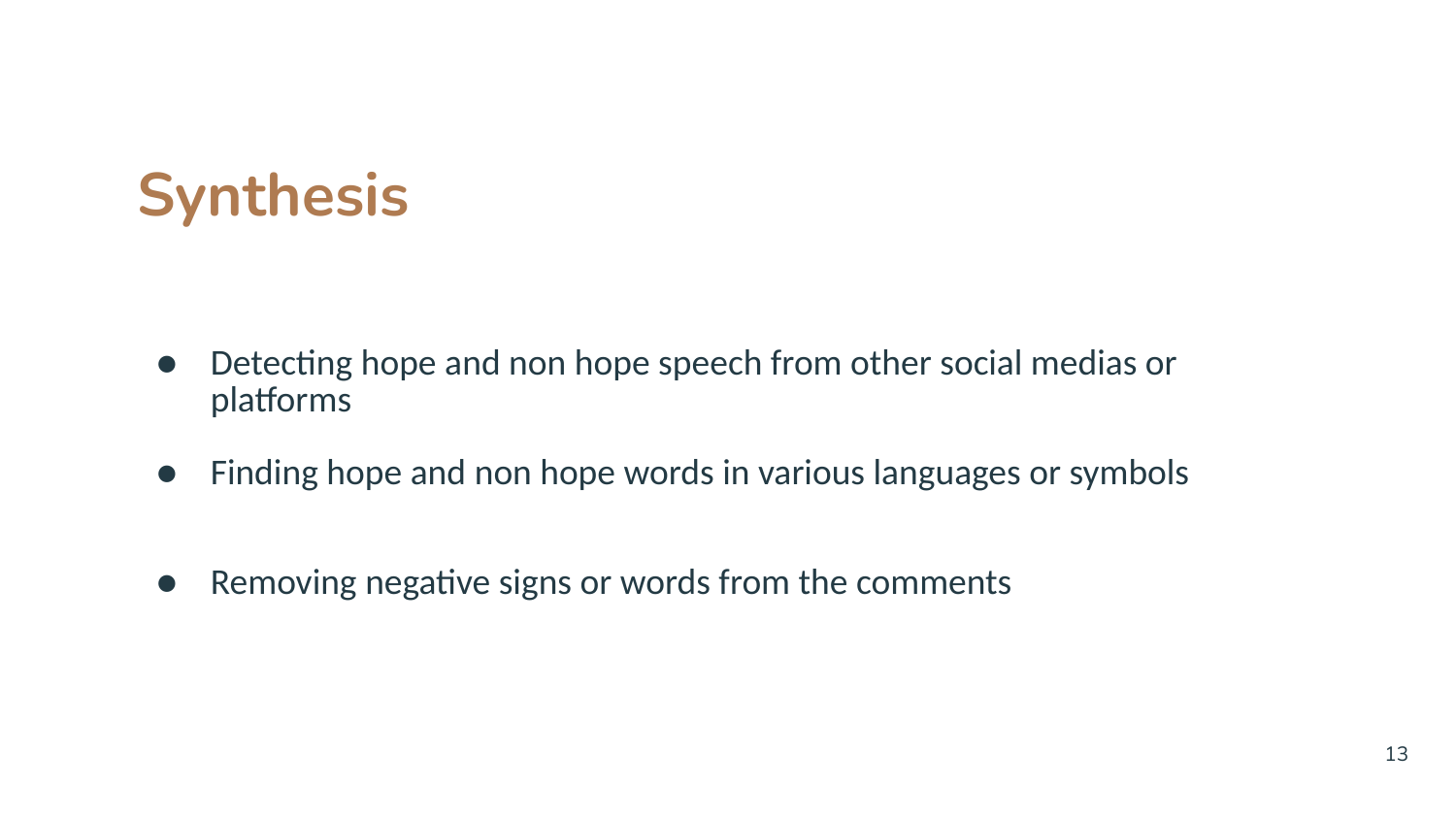

Synthesis
Detecting hope and non hope speech from other social medias or platforms

Finding hope and non hope words in various languages or symbols

Removing negative signs or words from the comments
13